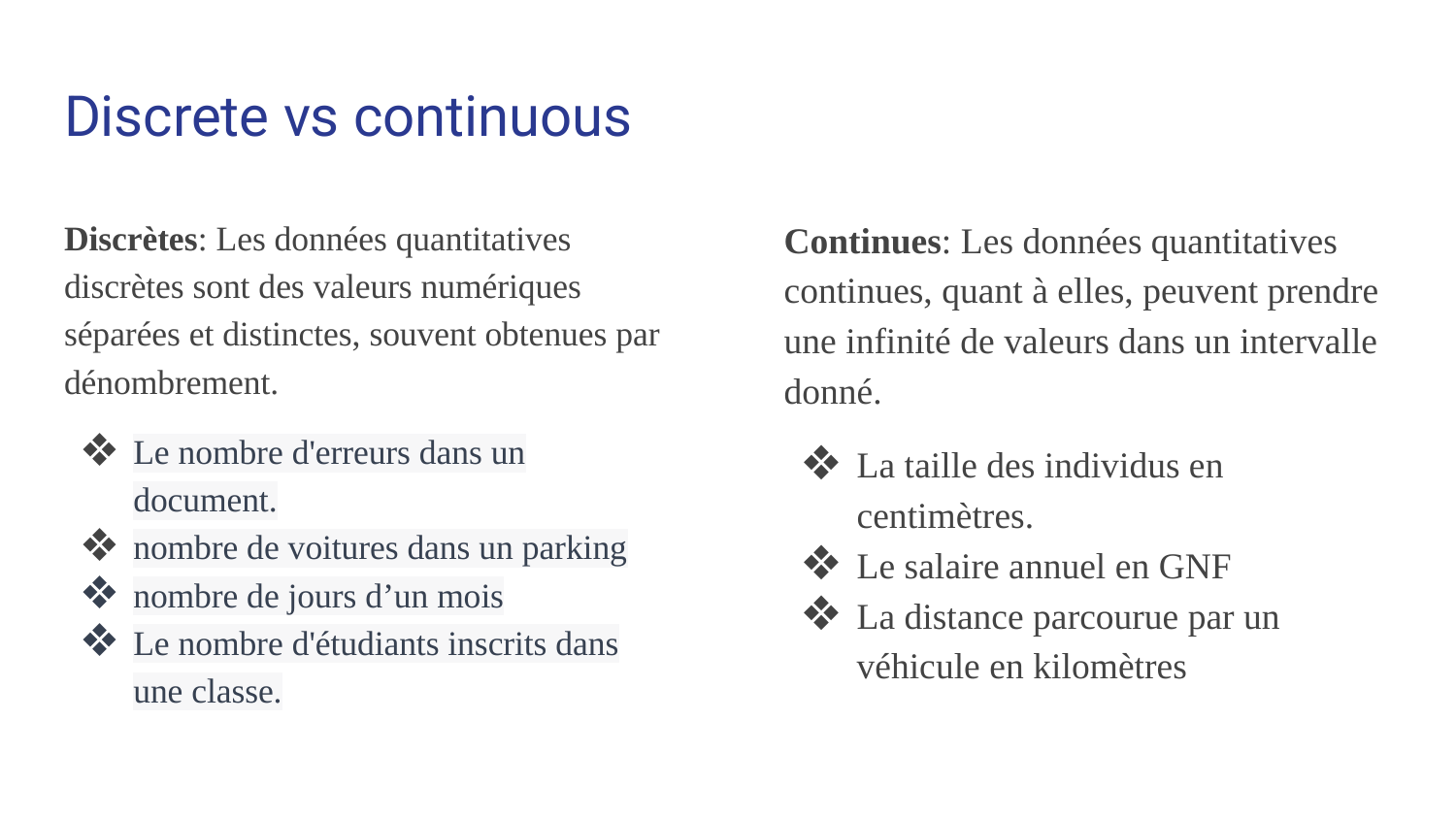

# Discrete vs continuous
Discrètes: Les données quantitatives discrètes sont des valeurs numériques séparées et distinctes, souvent obtenues par dénombrement.
Le nombre d'erreurs dans un document.
nombre de voitures dans un parking
nombre de jours d’un mois
Le nombre d'étudiants inscrits dans une classe.
Continues: Les données quantitatives continues, quant à elles, peuvent prendre une infinité de valeurs dans un intervalle donné.
La taille des individus en centimètres.
Le salaire annuel en GNF
La distance parcourue par un véhicule en kilomètres